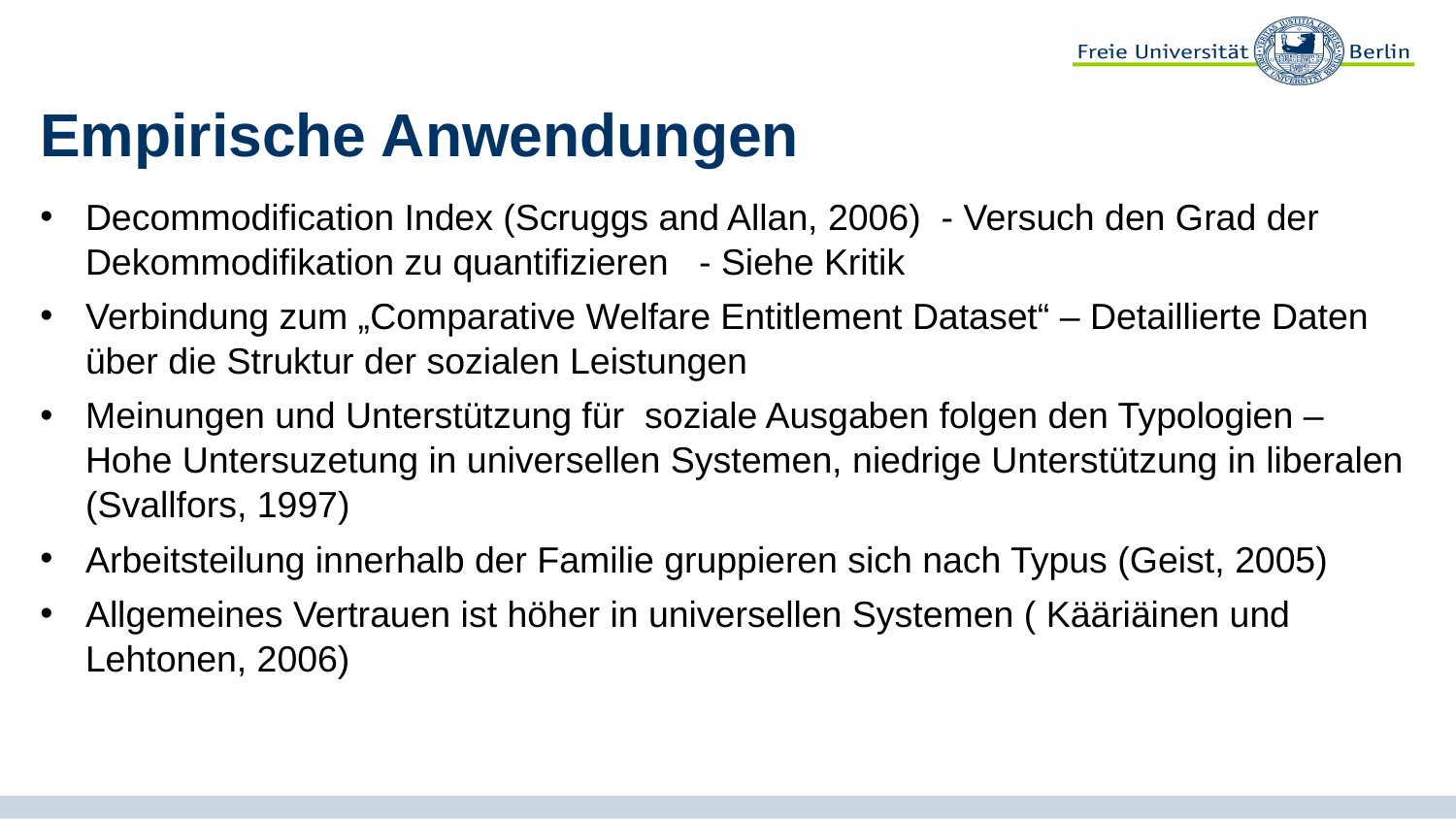

# Empirische Anwendungen
Decommodification Index (Scruggs and Allan, 2006)  - Versuch den Grad der Dekommodifikation zu quantifizieren   - Siehe Kritik
Verbindung zum „Comparative Welfare Entitlement Dataset“ – Detaillierte Daten über die Struktur der sozialen Leistungen
Meinungen und Unterstützung für  soziale Ausgaben folgen den Typologien – Hohe Untersuzetung in universellen Systemen, niedrige Unterstützung in liberalen (Svallfors, 1997)
Arbeitsteilung innerhalb der Familie gruppieren sich nach Typus (Geist, 2005)
Allgemeines Vertrauen ist höher in universellen Systemen ( Kääriäinen und Lehtonen, 2006)